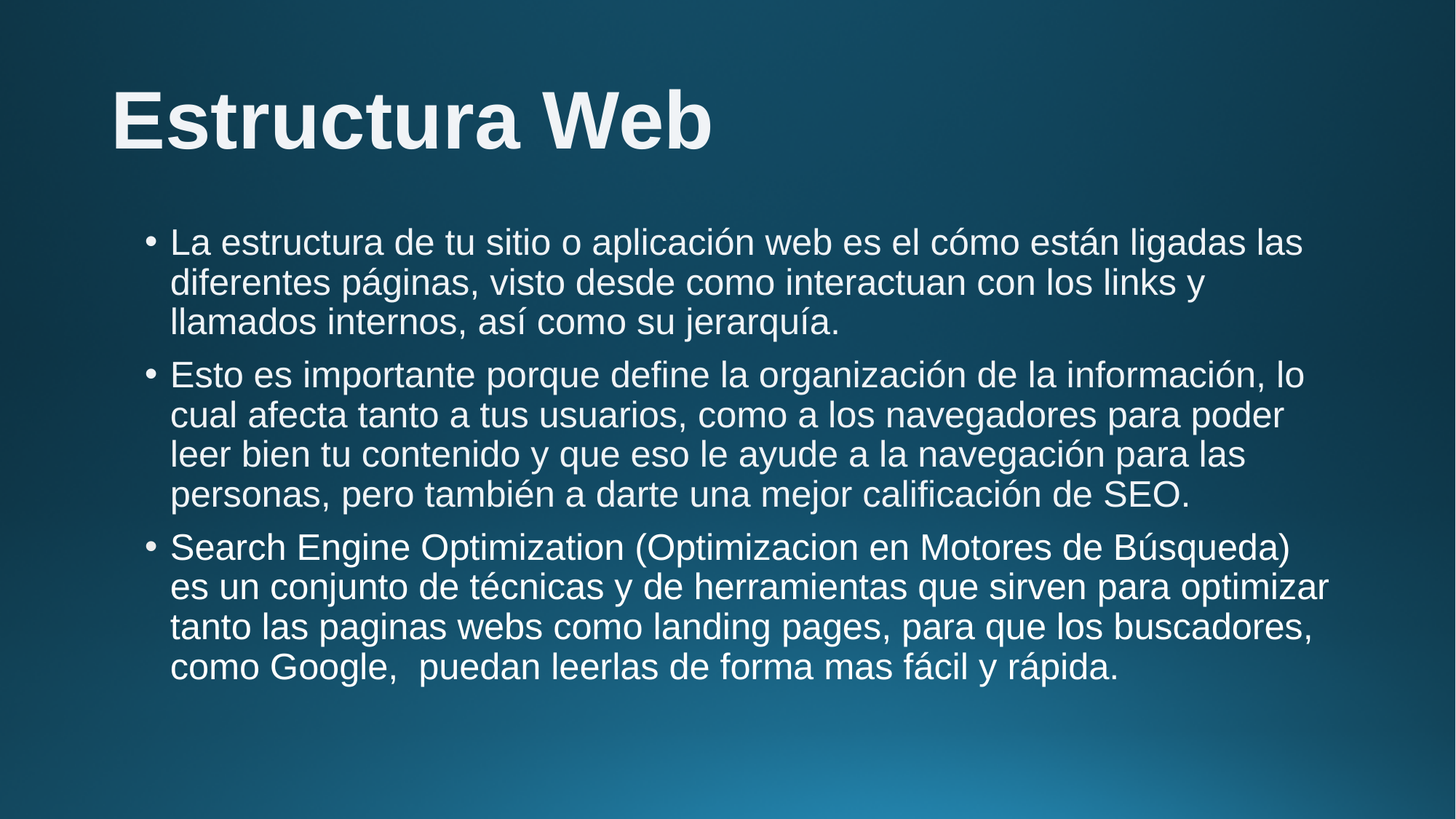

# Estructura Web
La estructura de tu sitio o aplicación web es el cómo están ligadas las diferentes páginas, visto desde como interactuan con los links y llamados internos, así como su jerarquía.
Esto es importante porque define la organización de la información, lo cual afecta tanto a tus usuarios, como a los navegadores para poder leer bien tu contenido y que eso le ayude a la navegación para las personas, pero también a darte una mejor calificación de SEO.
Search Engine Optimization (Optimizacion en Motores de Búsqueda)  es un conjunto de técnicas y de herramientas que sirven para optimizar tanto las paginas webs como landing pages, para que los buscadores, como Google,  puedan leerlas de forma mas fácil y rápida.